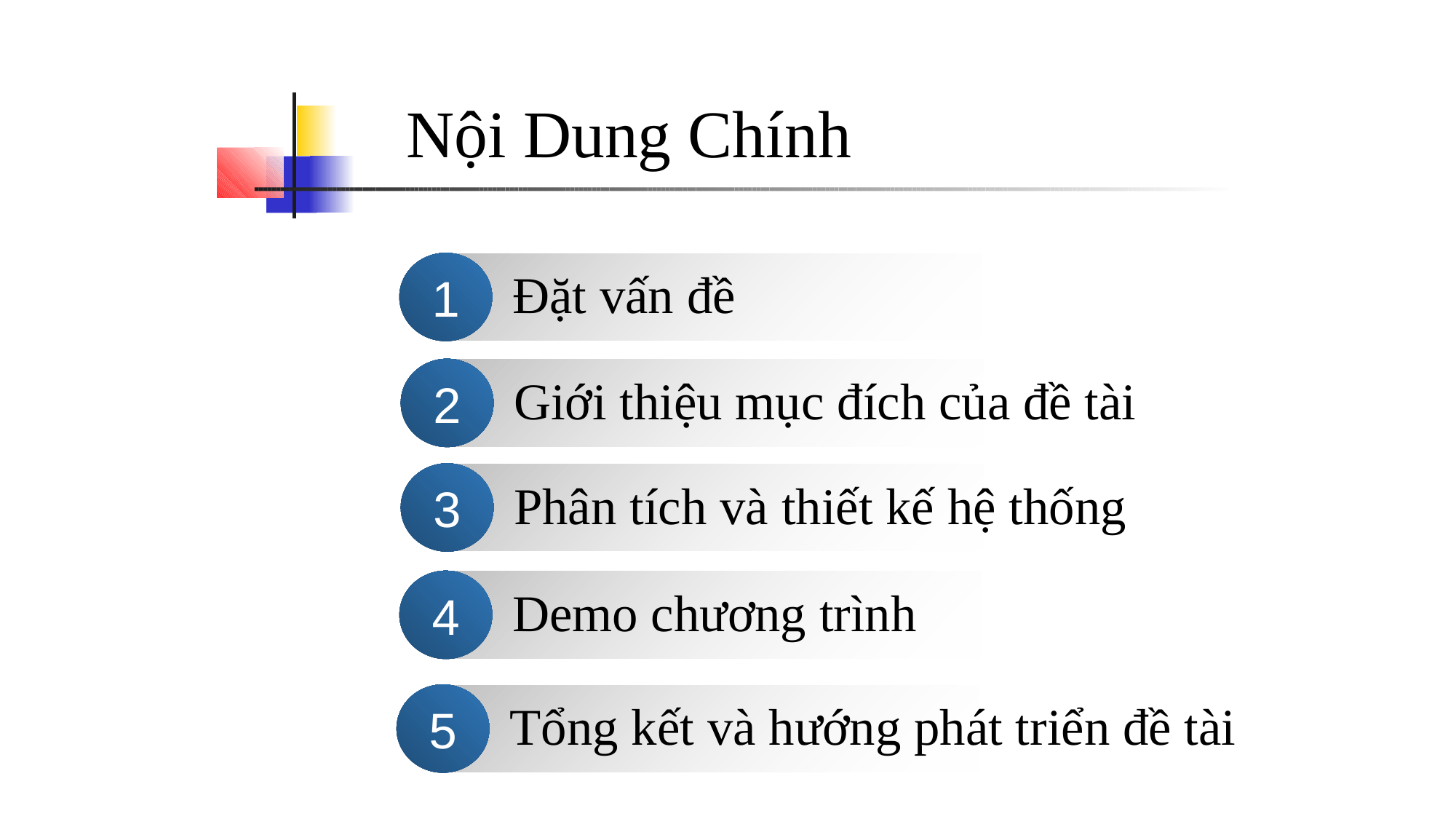

Nội Dung Chính

1

Đặt vấn đề
2

Giới thiệu mục đích của đề tài
3

Phân tích và thiết kế hệ thống
4

Demo chương trình
5

Tổng kết và hướng phát triển đề tài